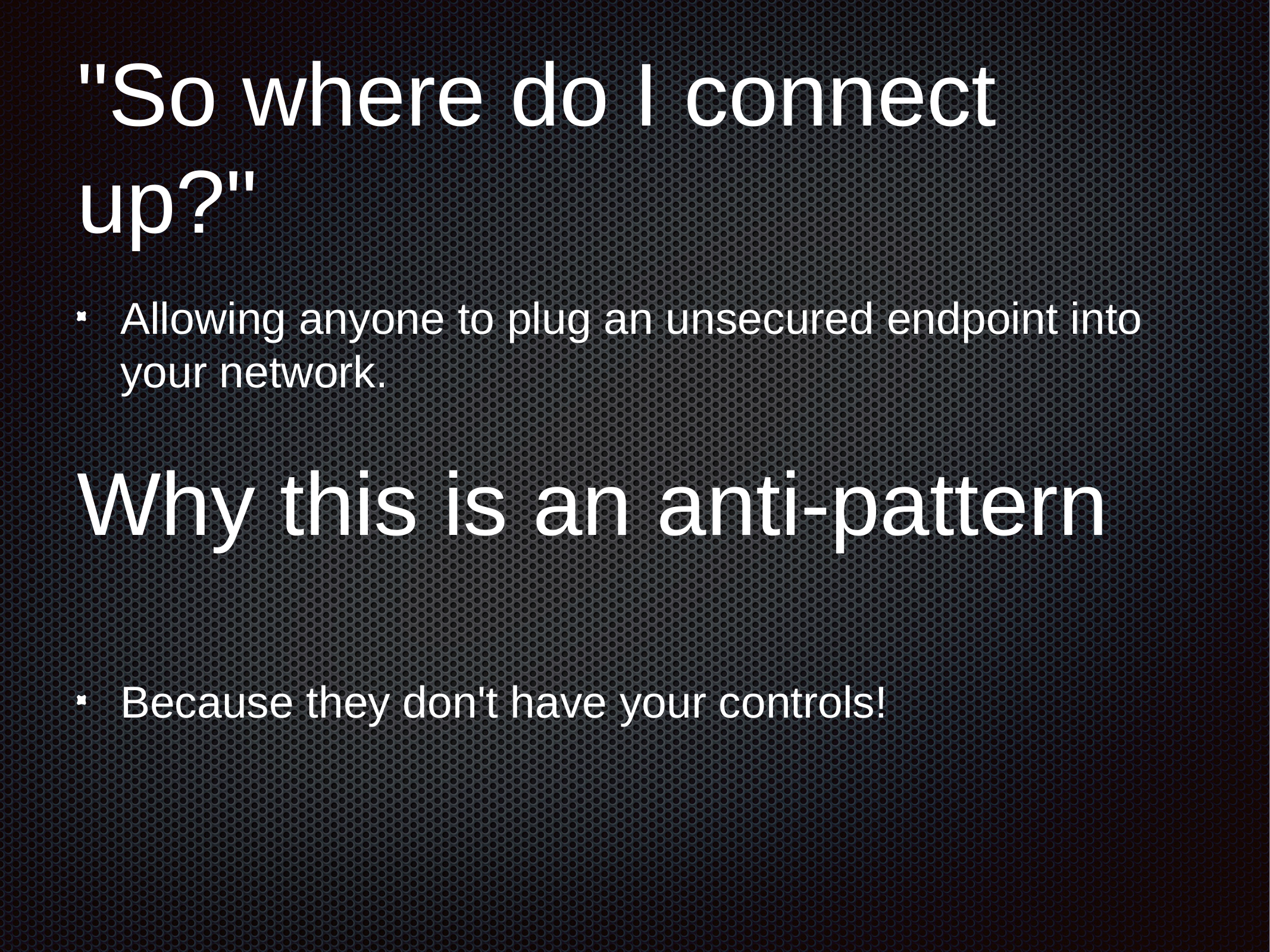

# "So where do I connect up?"
Allowing anyone to plug an unsecured endpoint into your network.
Why this is an anti-pattern
Because they don't have your controls!